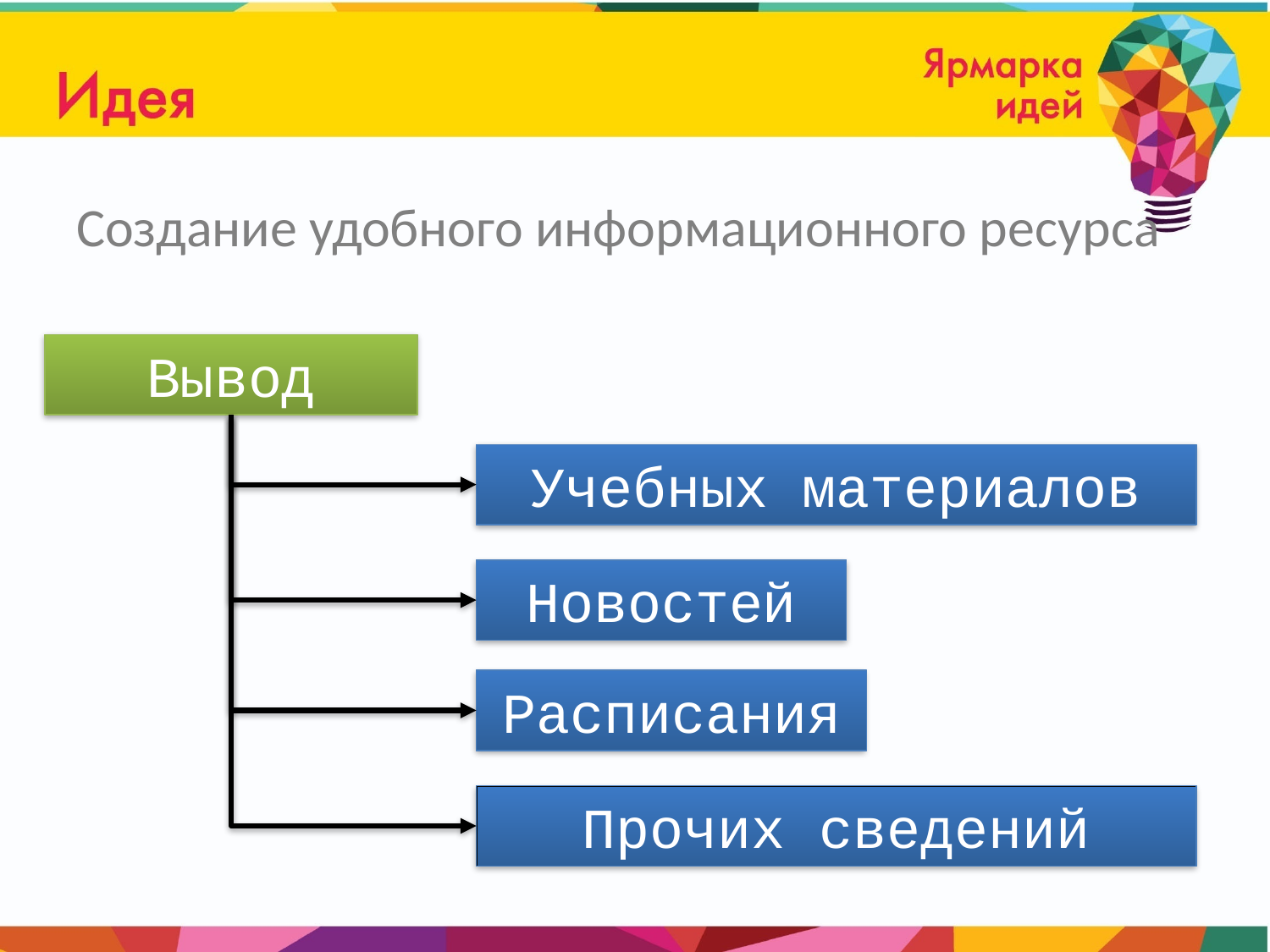

Создание удобного информационного ресурса
Вывод
Учебных материалов
Новостей
Расписания
Прочих сведений